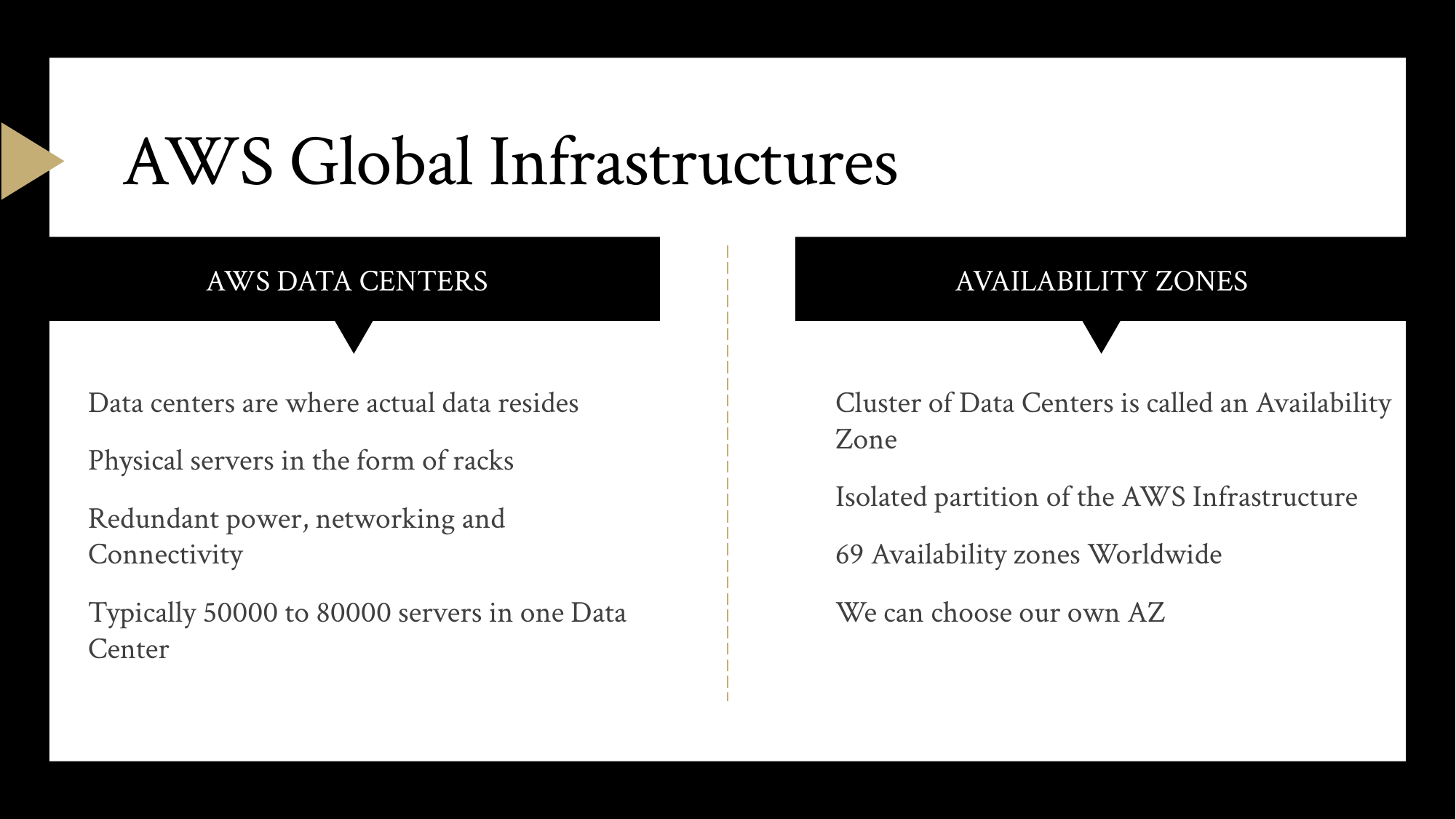

# AWS Global Infrastructures
AWS Data Centers
Availability zones
Data centers are where actual data resides
Physical servers in the form of racks
Redundant power, networking and Connectivity
Typically 50000 to 80000 servers in one Data Center

Cluster of Data Centers is called an Availability Zone
Isolated partition of the AWS Infrastructure
69 Availability zones Worldwide
We can choose our own AZ